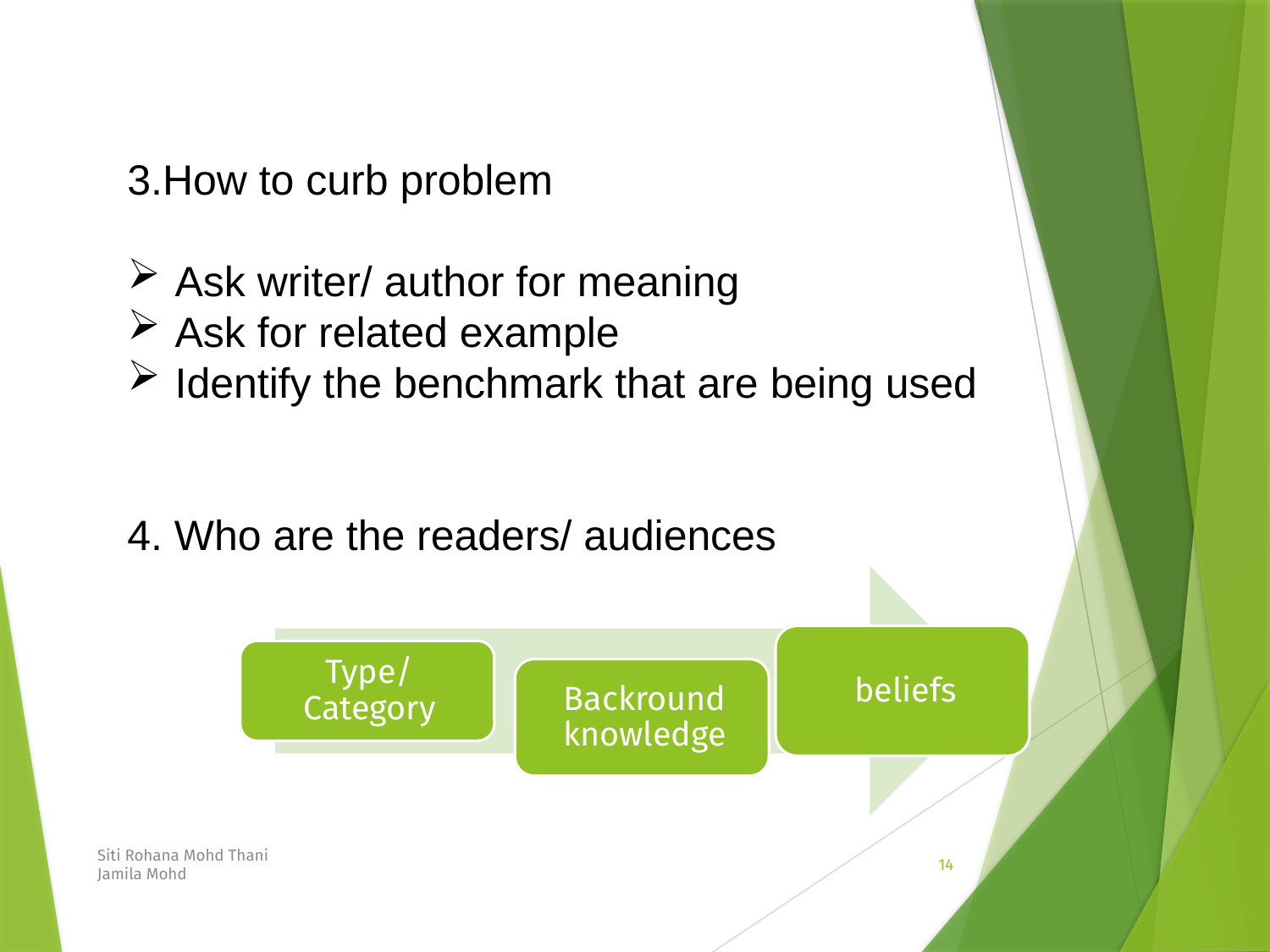

3.How to curb problem

Ask writer/ author for meaning
Ask for related example
Identify the benchmark that are being used

4. Who are the readers/ audiences

Type/ Category
Backround knowledge
beliefs
Siti Rohana Mohd Thani
Jamila Mohd
14